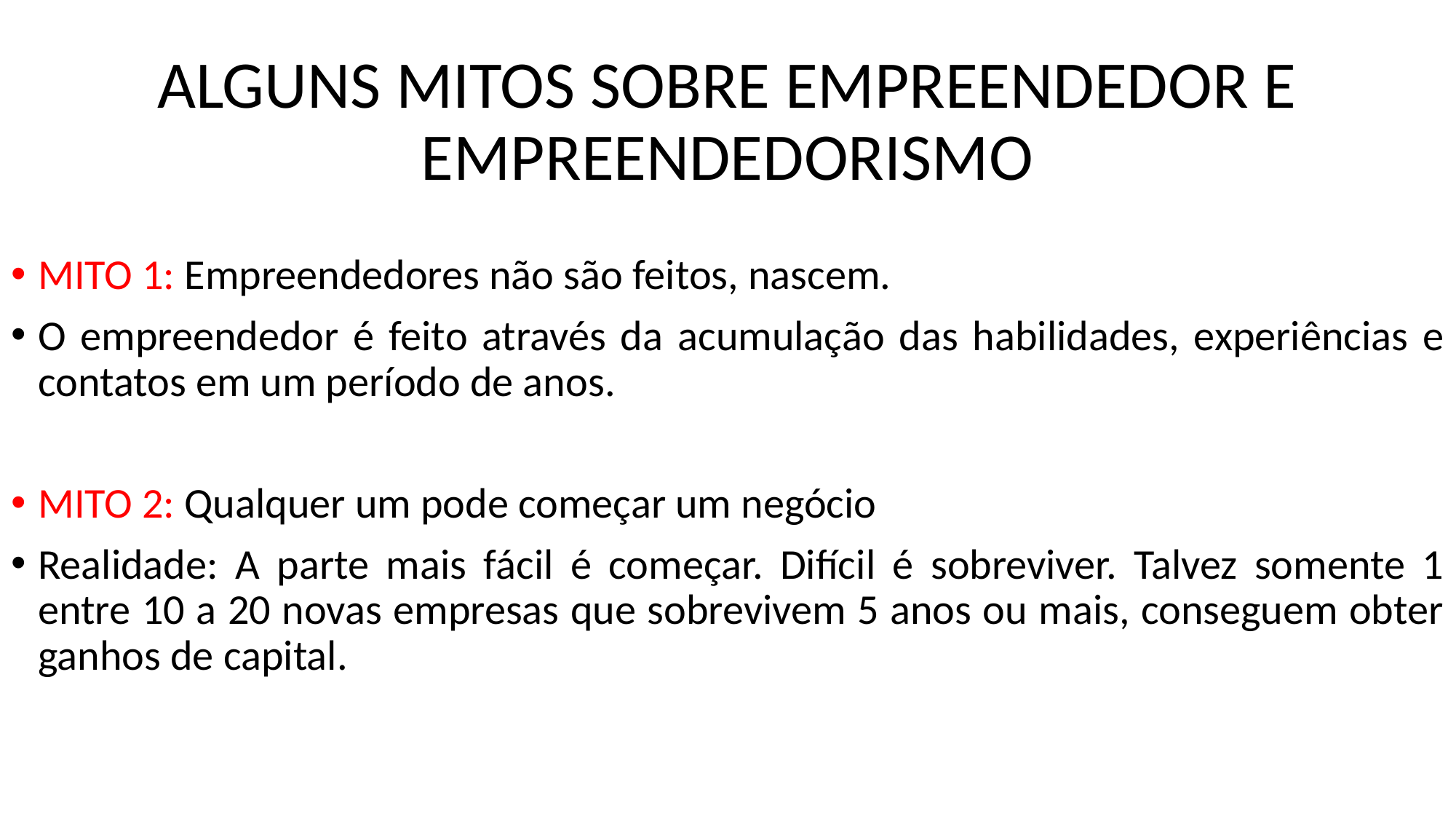

# ALGUNS MITOS SOBRE EMPREENDEDOR E EMPREENDEDORISMO
MITO 1: Empreendedores não são feitos, nascem.
O empreendedor é feito através da acumulação das habilidades, experiências e contatos em um período de anos.

MITO 2: Qualquer um pode começar um negócio
Realidade: A parte mais fácil é começar. Difícil é sobreviver. Talvez somente 1 entre 10 a 20 novas empresas que sobrevivem 5 anos ou mais, conseguem obter ganhos de capital.